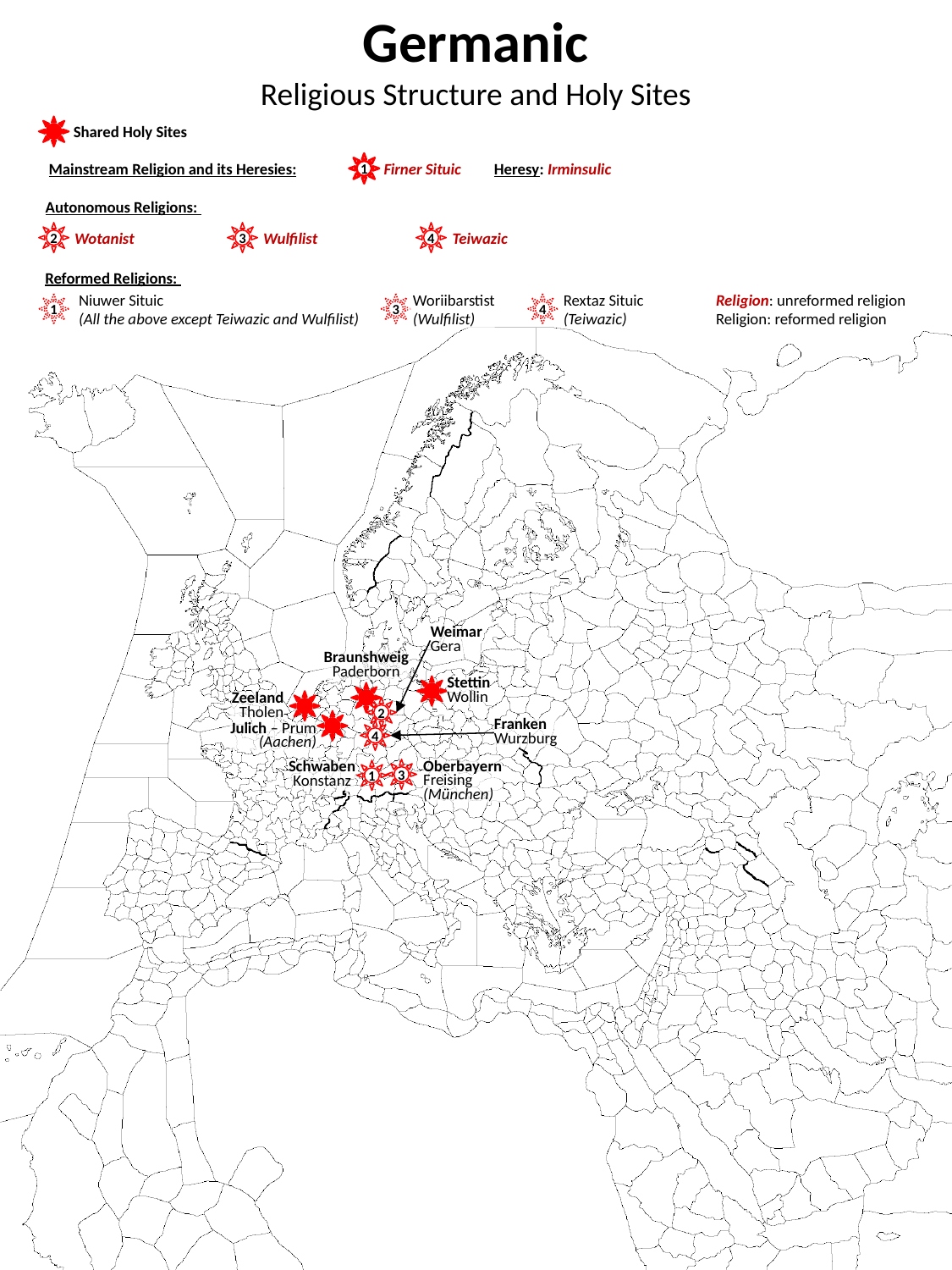

Germanic
Religious Structure and Holy Sites

Shared Holy Sites
Mainstream Religion and its Heresies:
1
Firner Situic
Heresy: Irminsulic
Autonomous Religions:
2
3
4
Wotanist
Wulfilist
Teiwazic
Reformed Religions:
Religion: unreformed religion
Religion: reformed religion
Niuwer Situic
(All the above except Teiwazic and Wulfilist)
Woriibarstist
(Wulfilist)
Rextaz Situic
(Teiwazic)
1
3
4
Weimar
Gera
Braunshweig
Paderborn

Stettin
Wollin

Zeeland
Tholen
2

Franken
Wurzburg
4
Julich – Prum
(Aachen)
3
Oberbayern
Freising
(München)
1
Schwaben
Konstanz